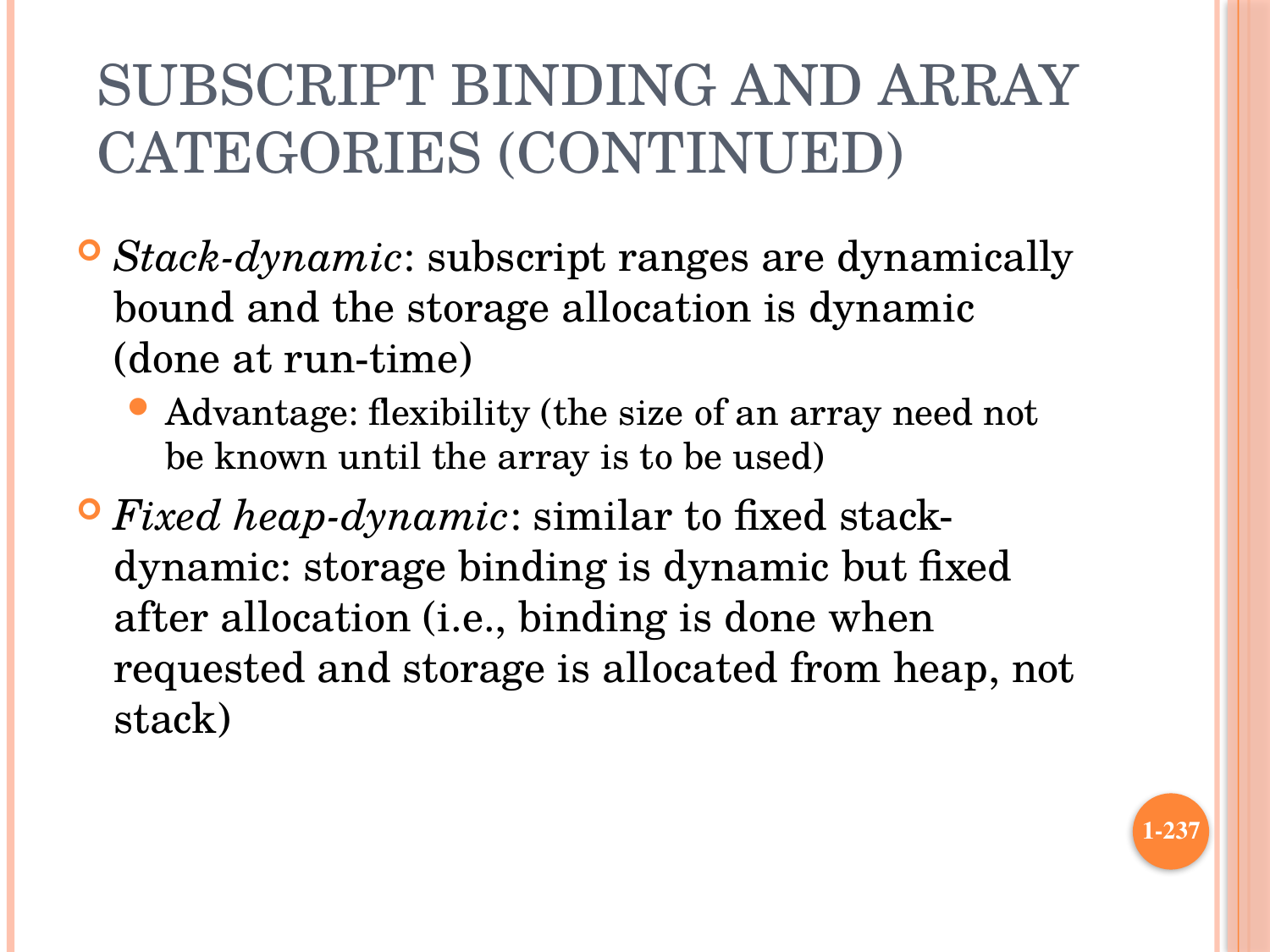

# Subscript Binding and Array Categories (continued)
Stack-dynamic: subscript ranges are dynamically bound and the storage allocation is dynamic (done at run-time)
Advantage: flexibility (the size of an array need not be known until the array is to be used)
Fixed heap-dynamic: similar to fixed stack-dynamic: storage binding is dynamic but fixed after allocation (i.e., binding is done when requested and storage is allocated from heap, not stack)
1-237